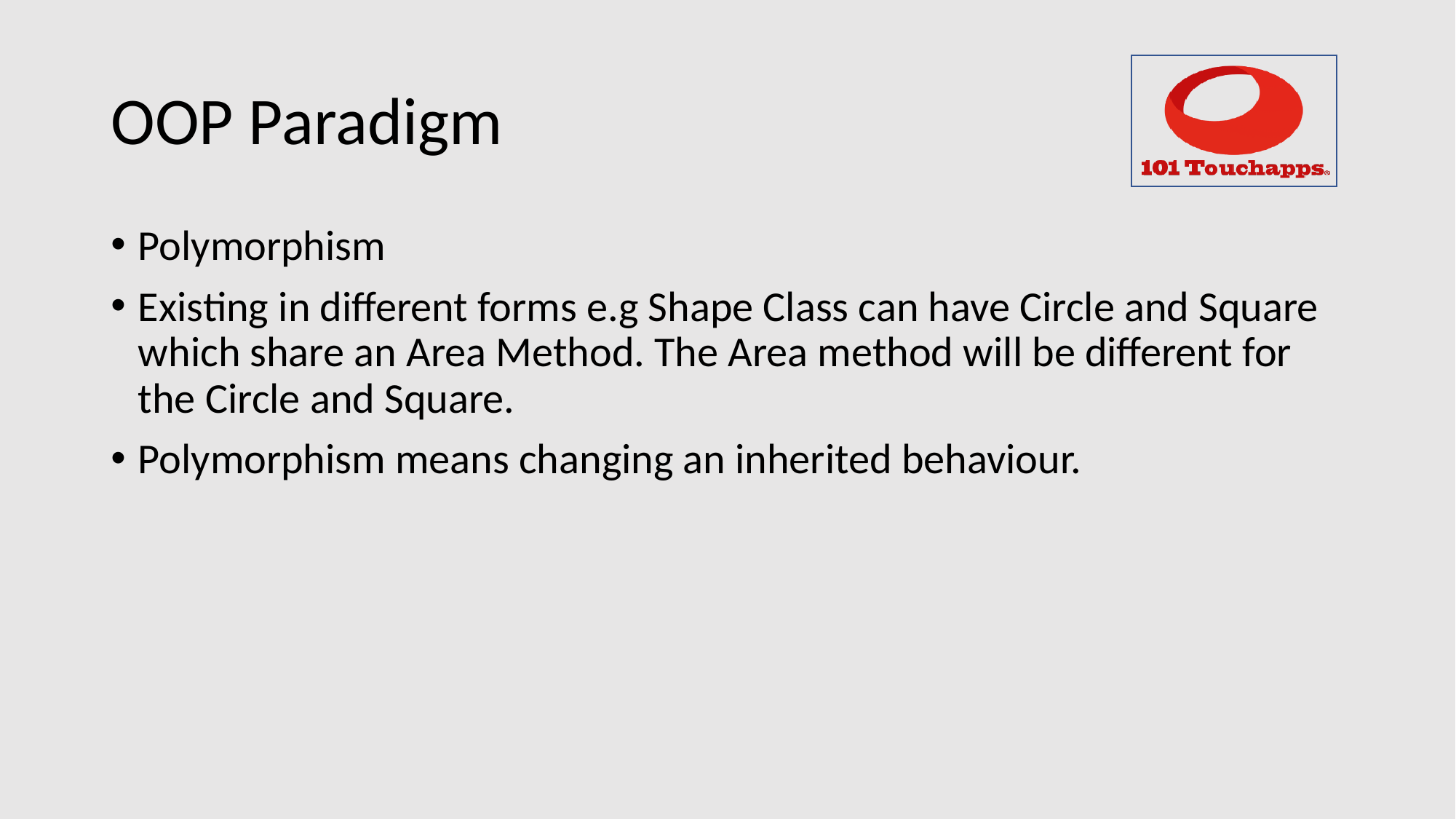

# OOP Paradigm
Polymorphism
Existing in different forms e.g Shape Class can have Circle and Square which share an Area Method. The Area method will be different for the Circle and Square.
Polymorphism means changing an inherited behaviour.